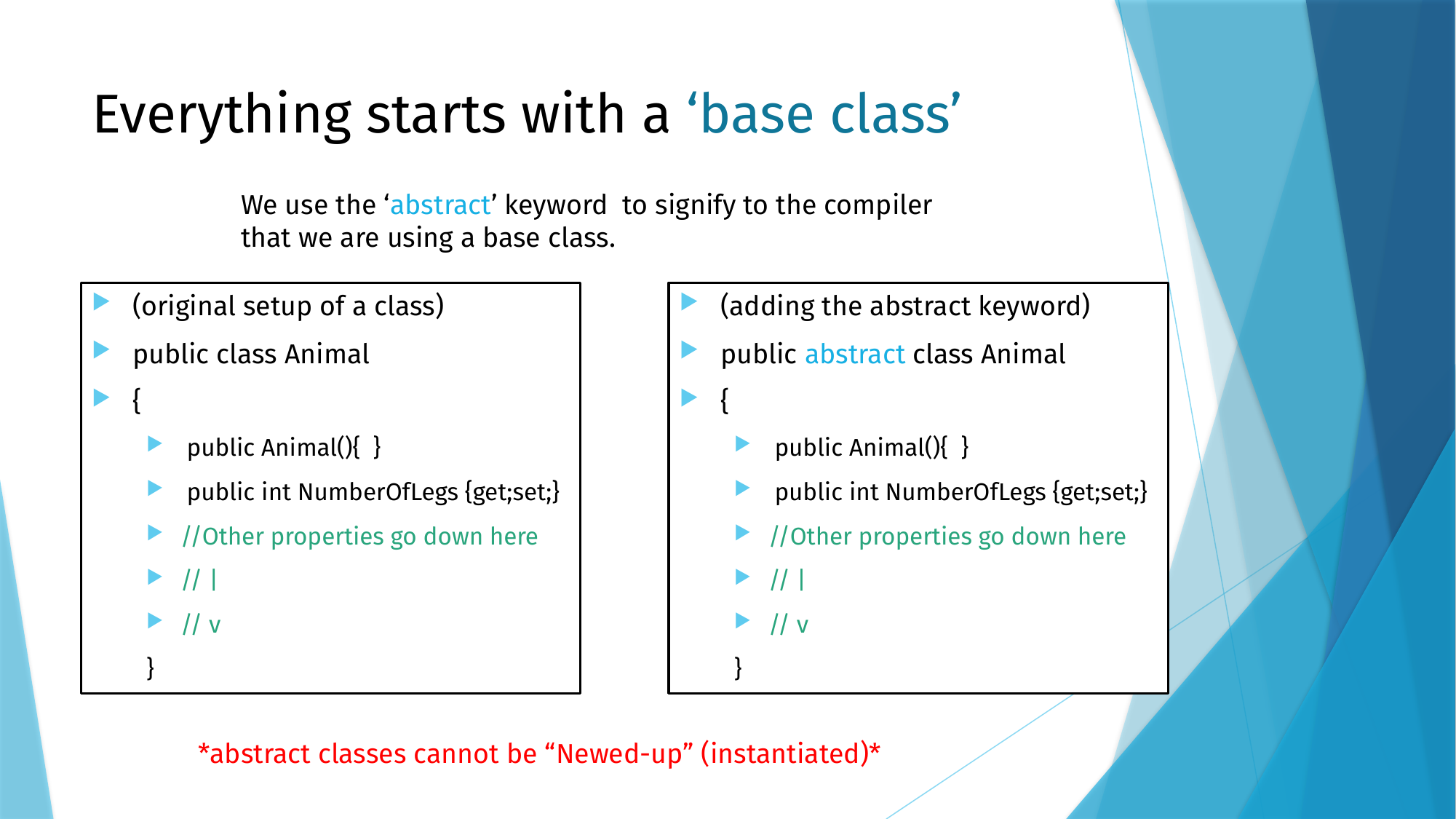

# Everything starts with a ‘base class’
We use the ‘abstract’ keyword  to signify to the compiler that we are using a base class.
(adding the abstract keyword)
public abstract class Animal
{
 public Animal(){  }
 public int NumberOfLegs {get;set;}
//Other properties go down here
// |
// v
}

(original setup of a class)
public class Animal
{
 public Animal(){  }
 public int NumberOfLegs {get;set;}
//Other properties go down here
// |
// v
}
*abstract classes cannot be “Newed-up” (instantiated)*